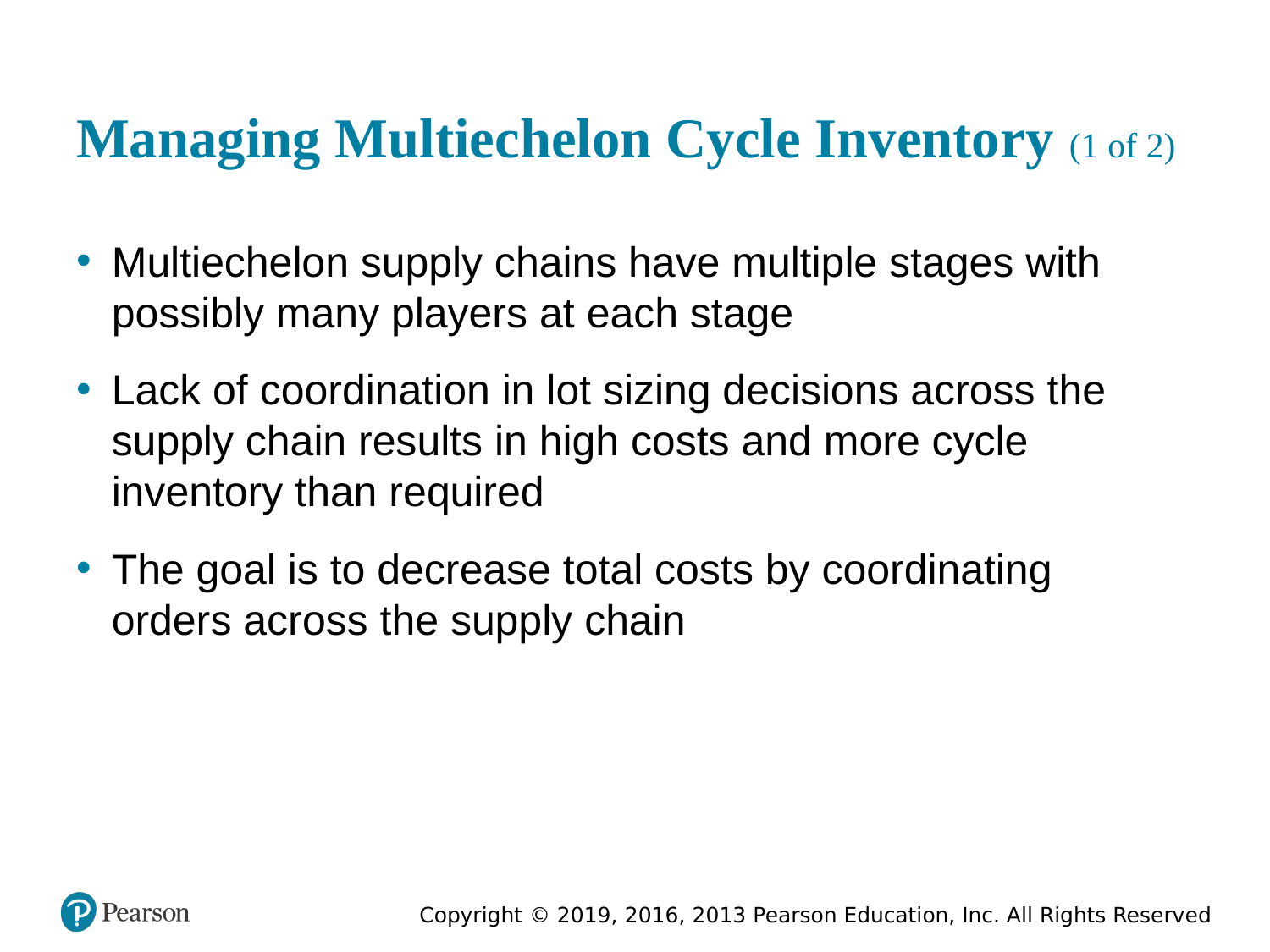

# Managing Multiechelon Cycle Inventory (1 of 2)
Multiechelon supply chains have multiple stages with possibly many players at each stage
Lack of coordination in lot sizing decisions across the supply chain results in high costs and more cycle inventory than required
The goal is to decrease total costs by coordinating orders across the supply chain